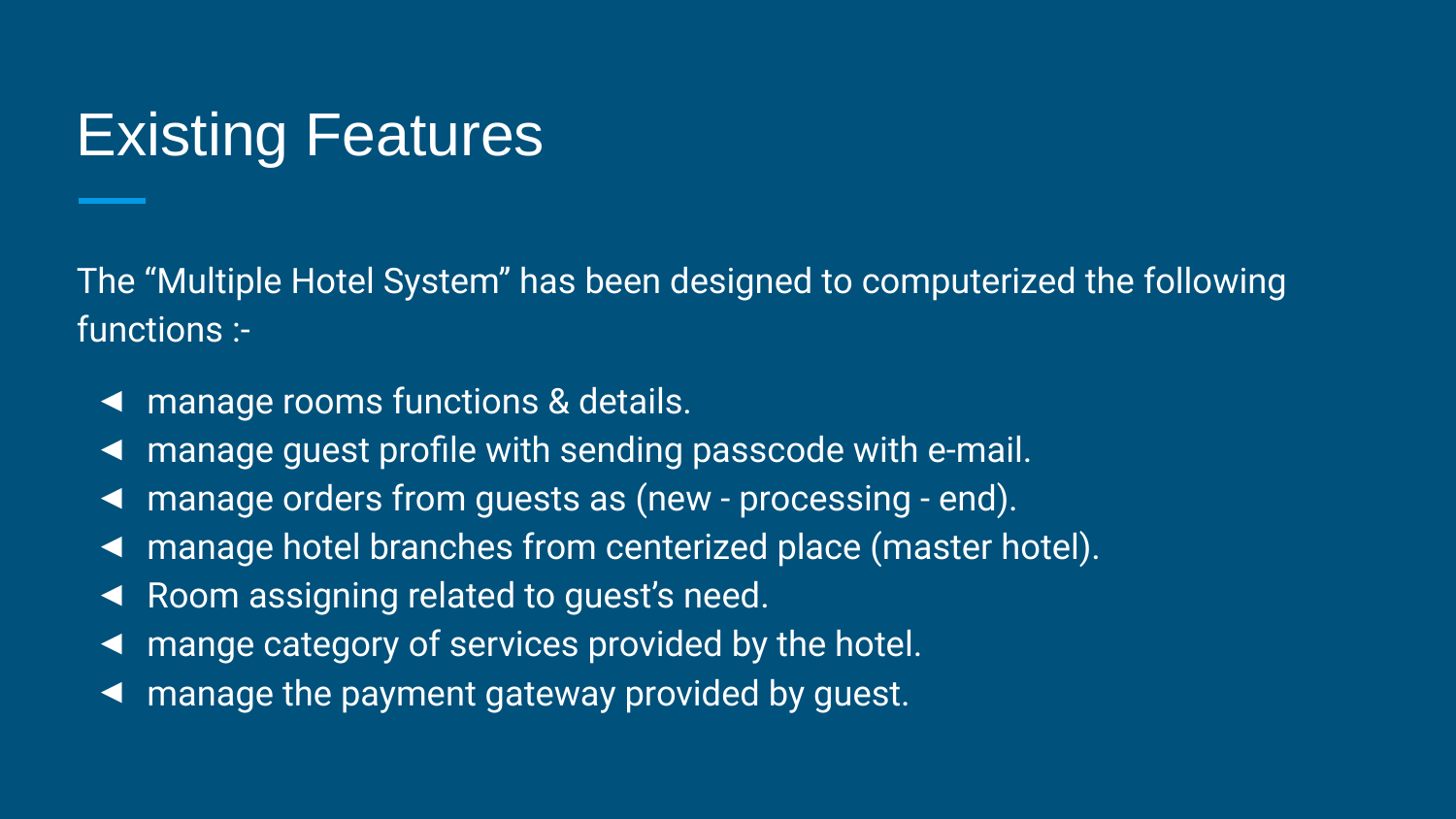

# Existing Features
The “Multiple Hotel System” has been designed to computerized the following functions :-
manage rooms functions & details.
manage guest profile with sending passcode with e-mail.
manage orders from guests as (new - processing - end).
manage hotel branches from centerized place (master hotel).
Room assigning related to guest’s need.
mange category of services provided by the hotel.
manage the payment gateway provided by guest.